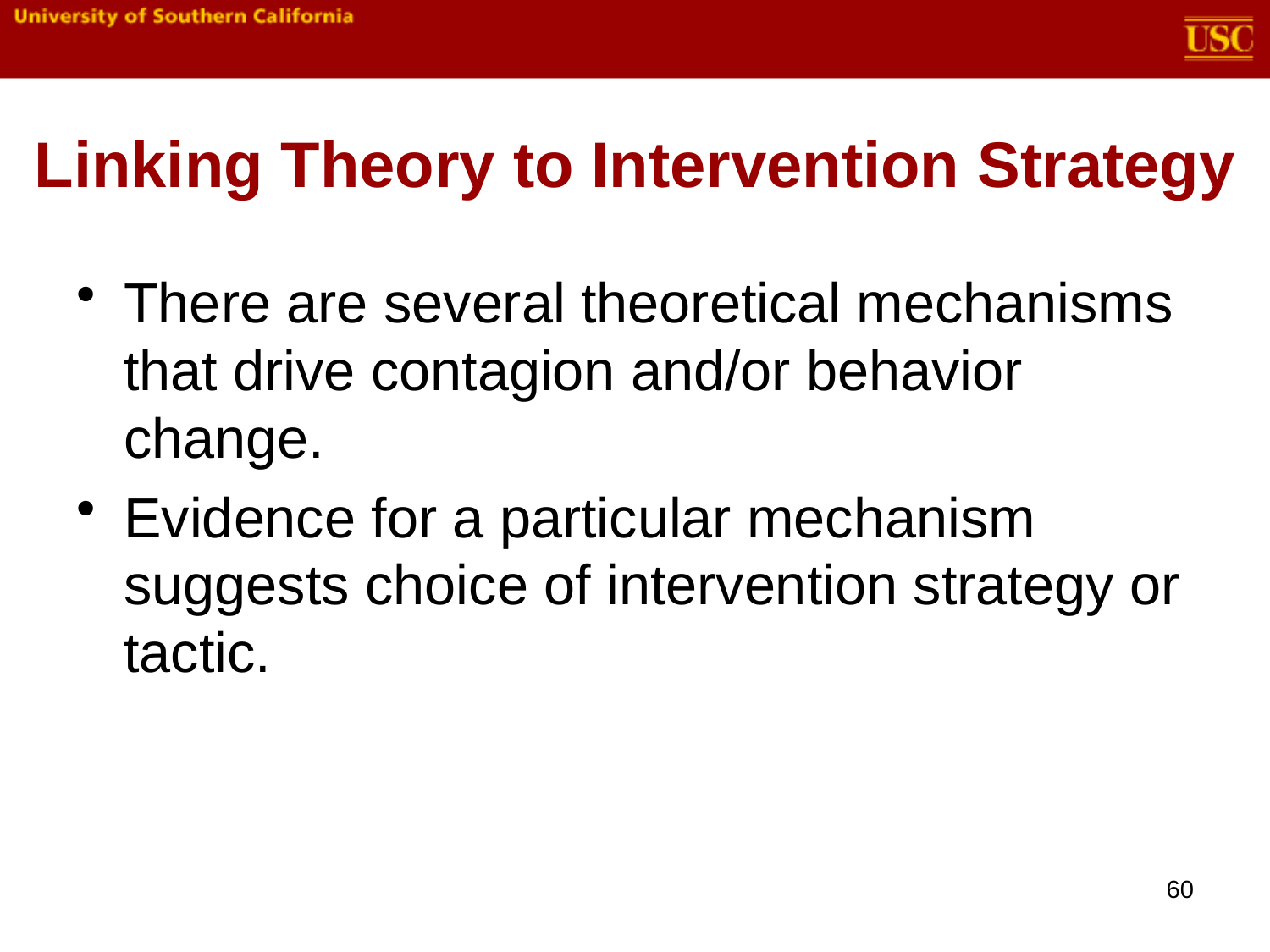

# Linking Theory to Intervention Strategy
There are several theoretical mechanisms that drive contagion and/or behavior change.
Evidence for a particular mechanism suggests choice of intervention strategy or tactic.

60